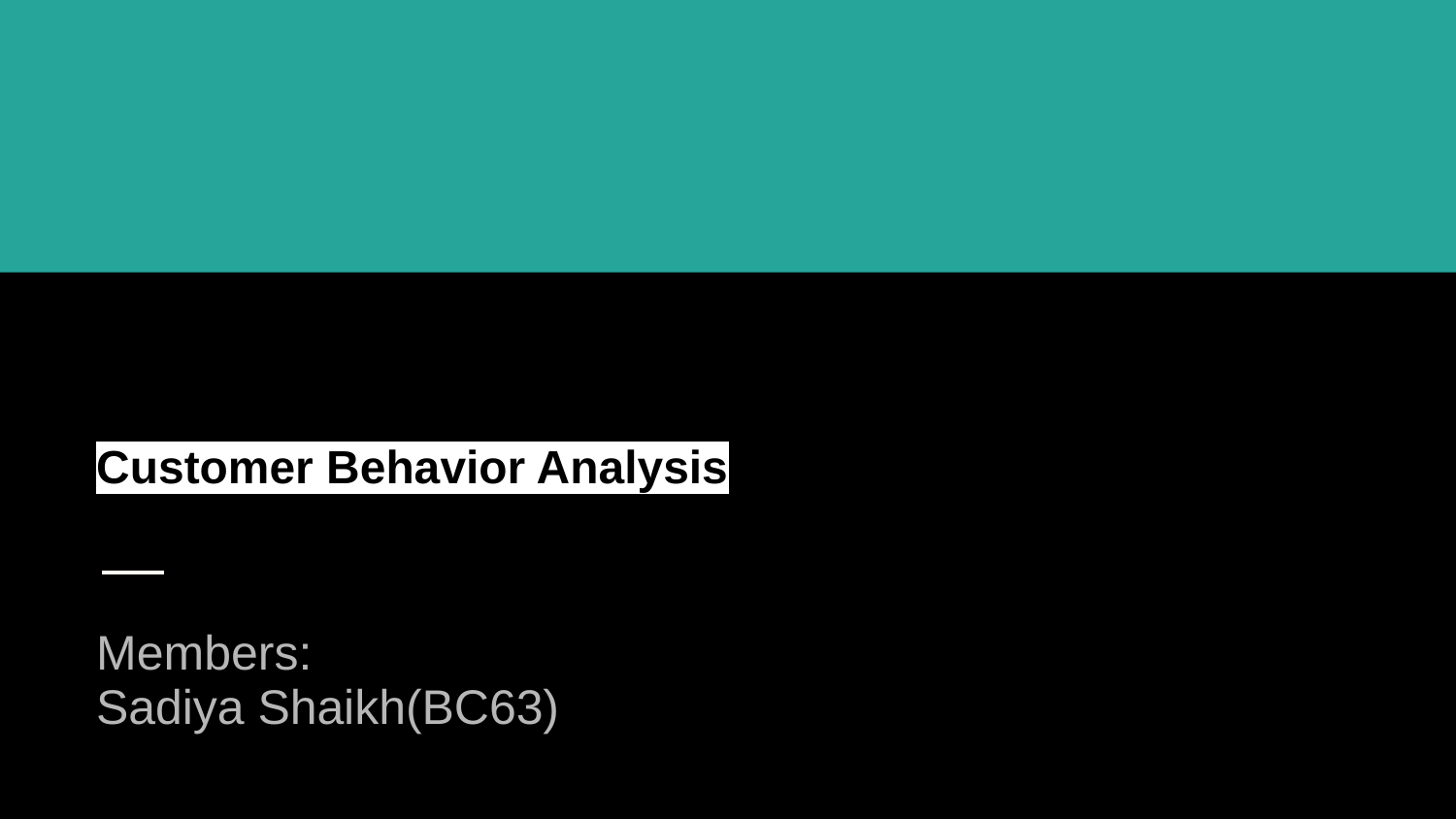

# Customer Behavior Analysis

Members:
Sadiya Shaikh(BC63)